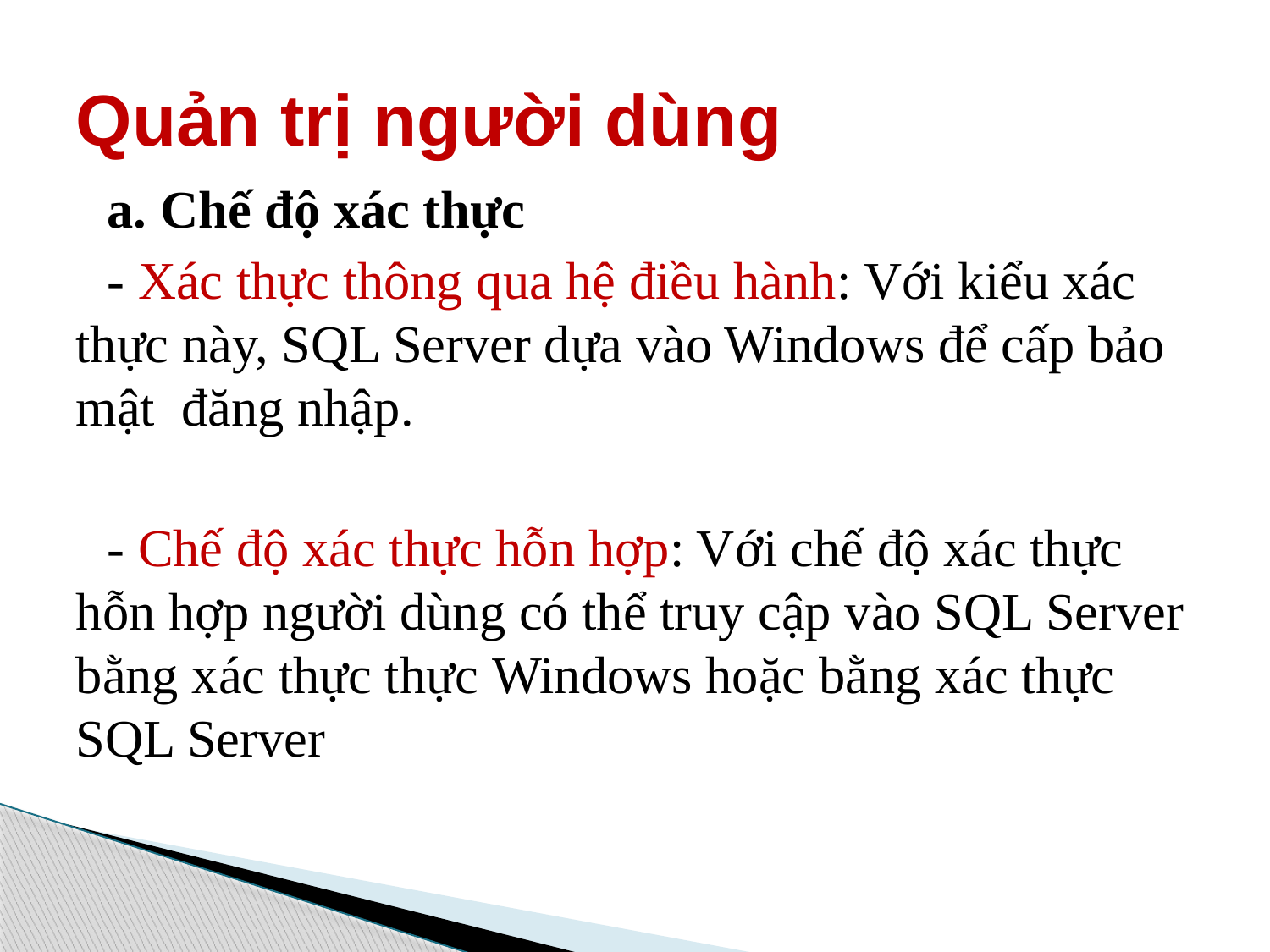

# Quản trị người dùng
a. Chế độ xác thực
- Xác thực thông qua hệ điều hành: Với kiểu xác thực này, SQL Server dựa vào Windows để cấp bảo mật  đăng nhập.

- Chế độ xác thực hỗn hợp: Với chế độ xác thực hỗn hợp người dùng có thể truy cập vào SQL Server bằng xác thực thực Windows hoặc bằng xác thực SQL Server